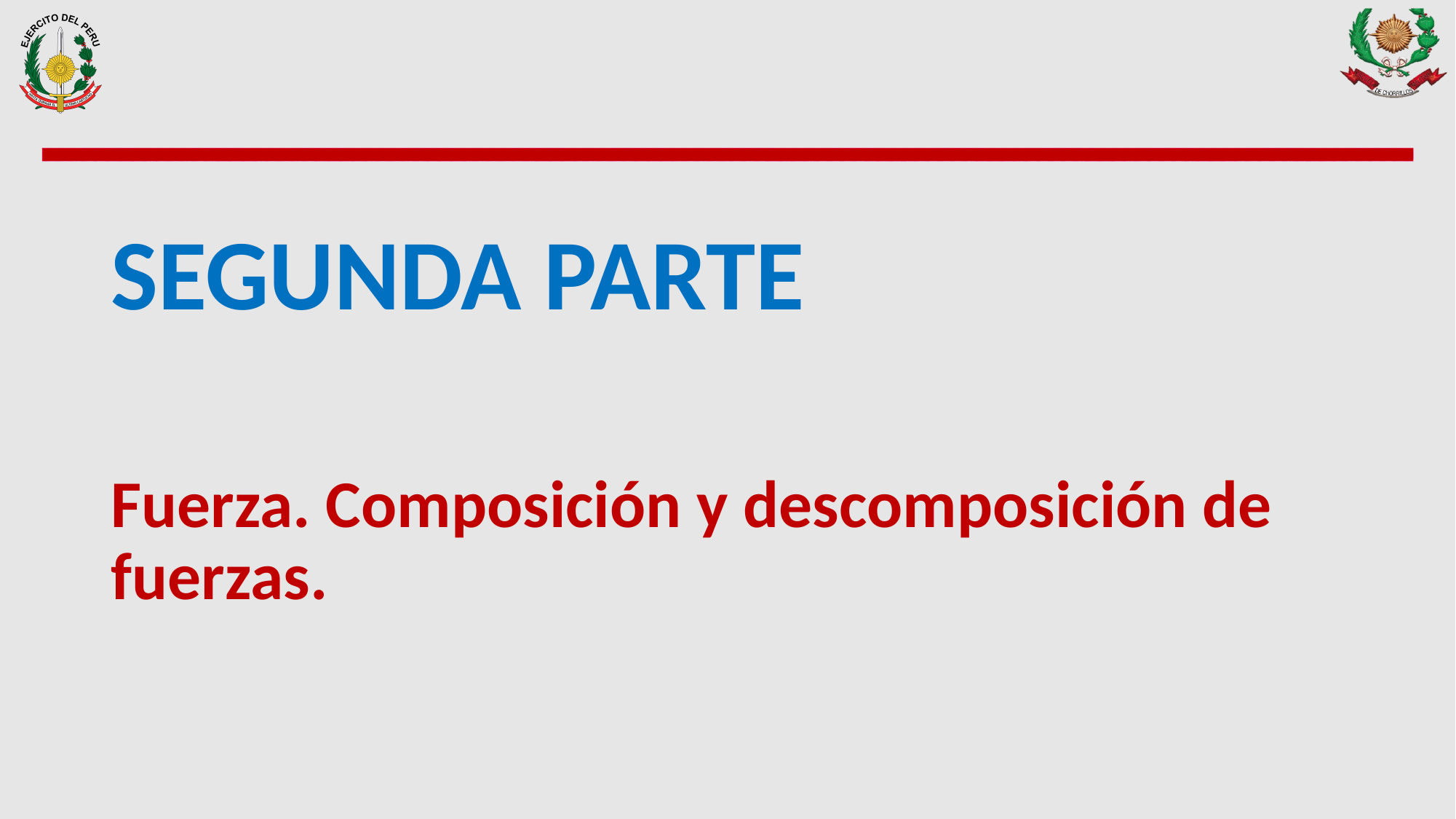

SEGUNDA PARTE

Fuerza. Composición y descomposición de fuerzas.